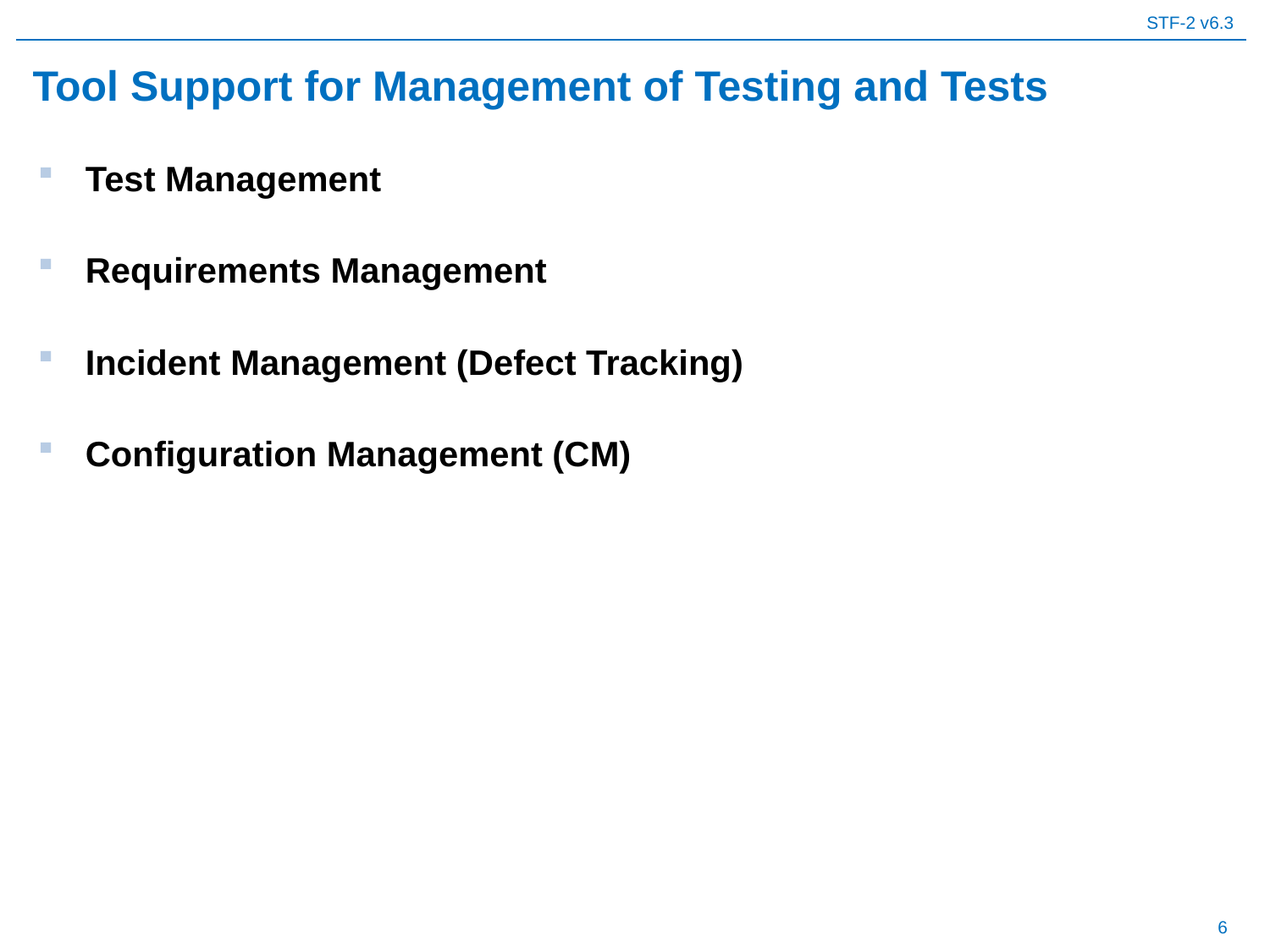

# Tool Support for Management of Testing and Tests
Test Management
Requirements Management
Incident Management (Defect Tracking)
Configuration Management (CM)